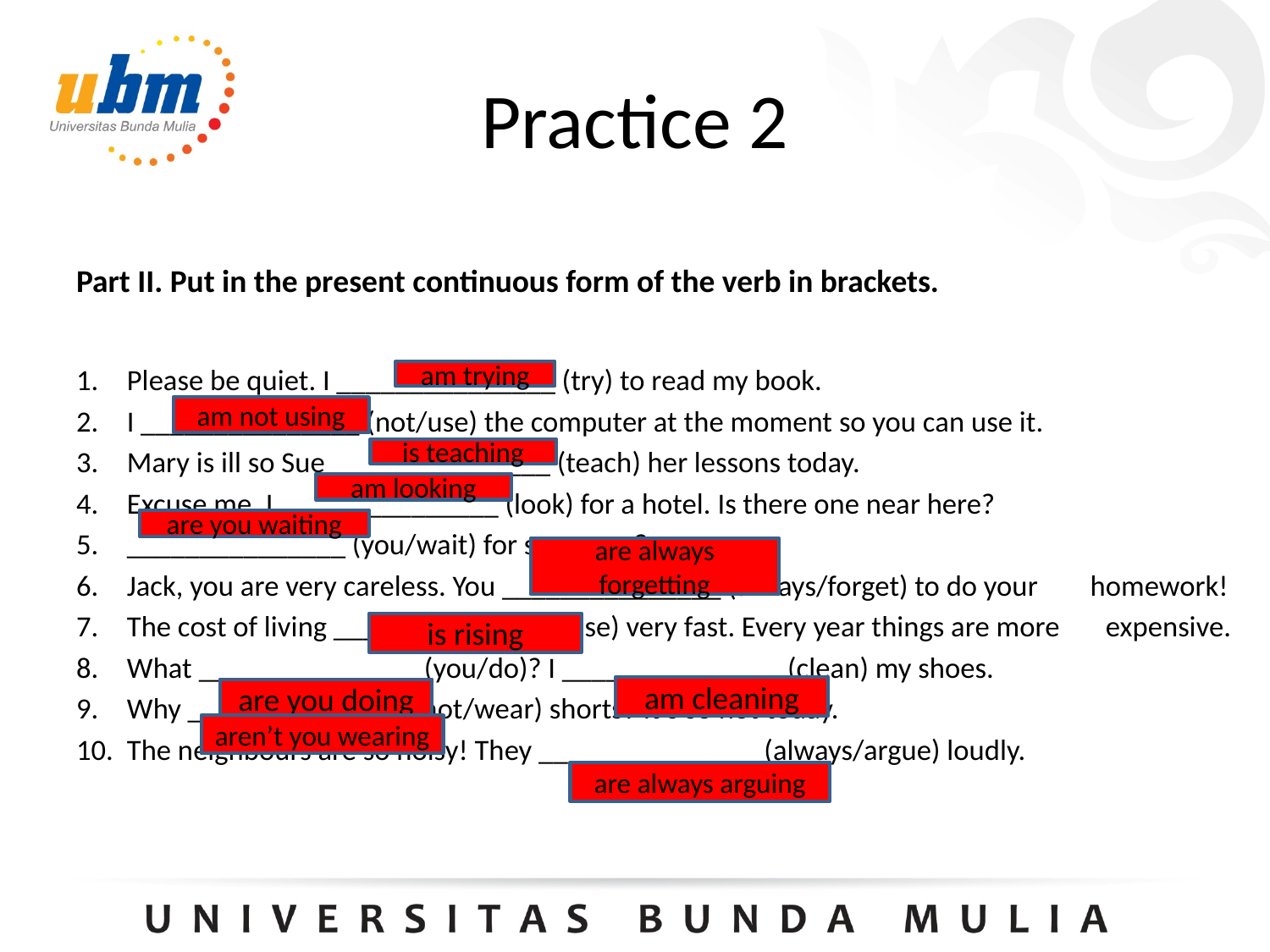

Practice 2
# Part II. Put in the present continuous form of the verb in brackets.
Please be quiet. I _______________ (try) to read my book.
I _______________ (not/use) the computer at the moment so you can use it.
Mary is ill so Sue _______________ (teach) her lessons today.
Excuse me, I _______________ (look) for a hotel. Is there one near here?
_______________ (you/wait) for someone?
Jack, you are very careless. You _______________ (always/forget) to do your        homework!
The cost of living _______________ (rise) very fast. Every year things are more       expensive.
What _______________ (you/do)? I _______________ (clean) my shoes.
Why _______________ (not/wear) shorts? It's so hot today.
The neighbours are so noisy! They _______________ (always/argue) loudly.
am trying
am not using
is teaching
am looking
are you waiting
are always forgetting
is rising
am cleaning
are you doing
aren’t you wearing
are always arguing